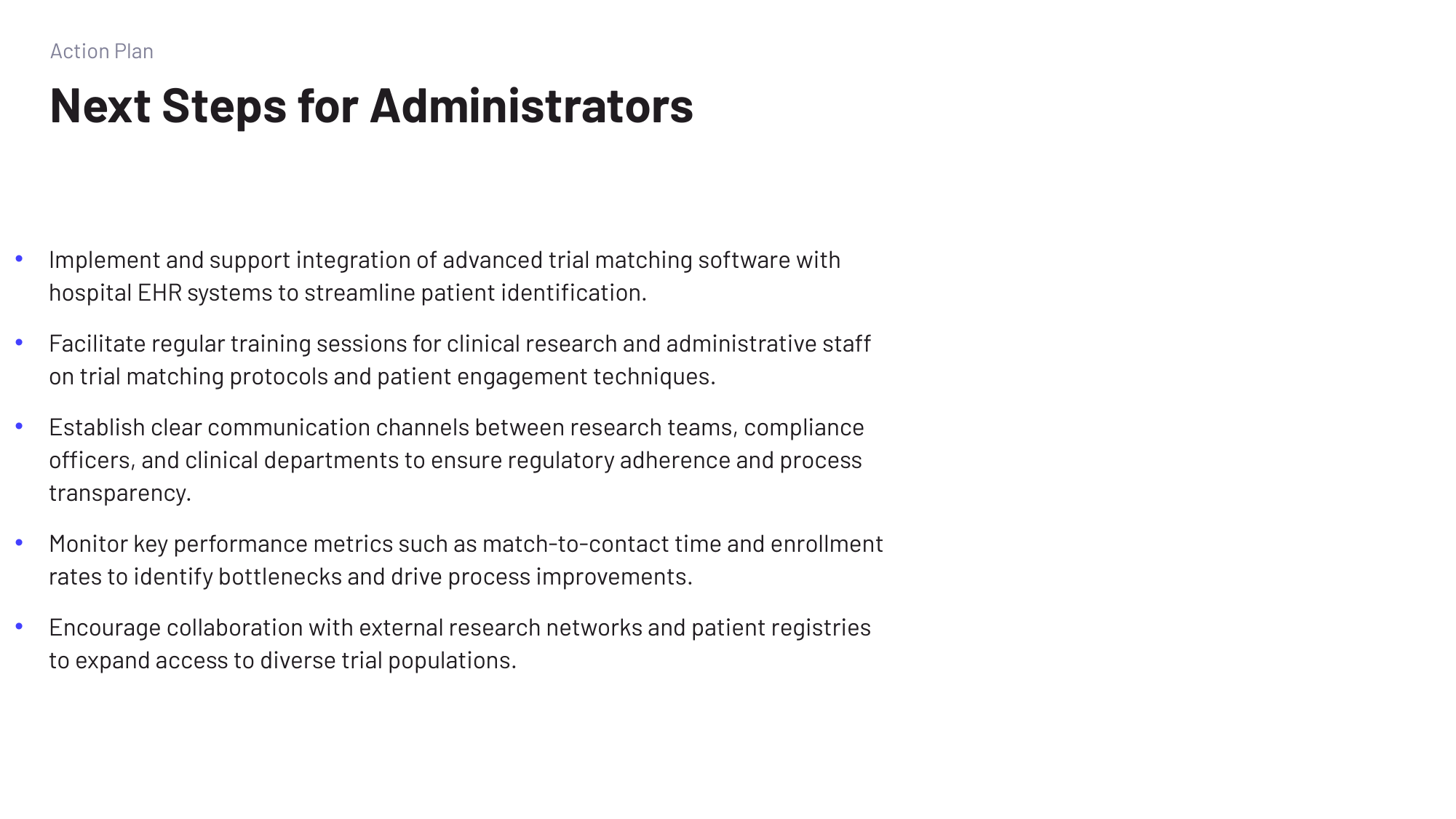

Action Plan
# Next Steps for Administrators
Implement and support integration of advanced trial matching software with hospital EHR systems to streamline patient identification.
Facilitate regular training sessions for clinical research and administrative staff on trial matching protocols and patient engagement techniques.
Establish clear communication channels between research teams, compliance officers, and clinical departments to ensure regulatory adherence and process transparency.
Monitor key performance metrics such as match-to-contact time and enrollment rates to identify bottlenecks and drive process improvements.
Encourage collaboration with external research networks and patient registries to expand access to diverse trial populations.